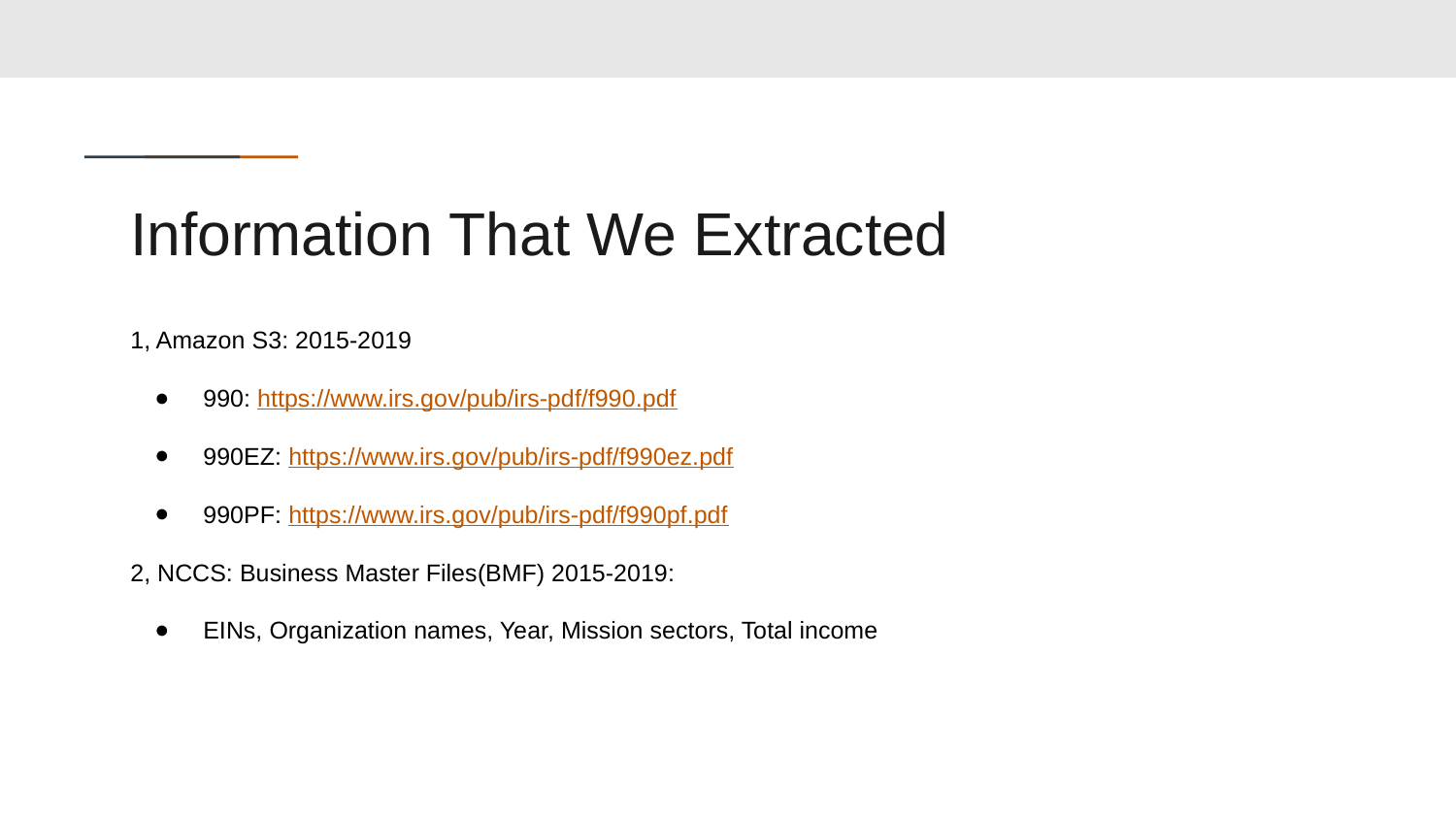

# Information That We Extracted
1, Amazon S3: 2015-2019

990: https://www.irs.gov/pub/irs-pdf/f990.pdf

990EZ: https://www.irs.gov/pub/irs-pdf/f990ez.pdf

990PF: https://www.irs.gov/pub/irs-pdf/f990pf.pdf

2, NCCS: Business Master Files(BMF) 2015-2019:

EINs, Organization names, Year, Mission sectors, Total income